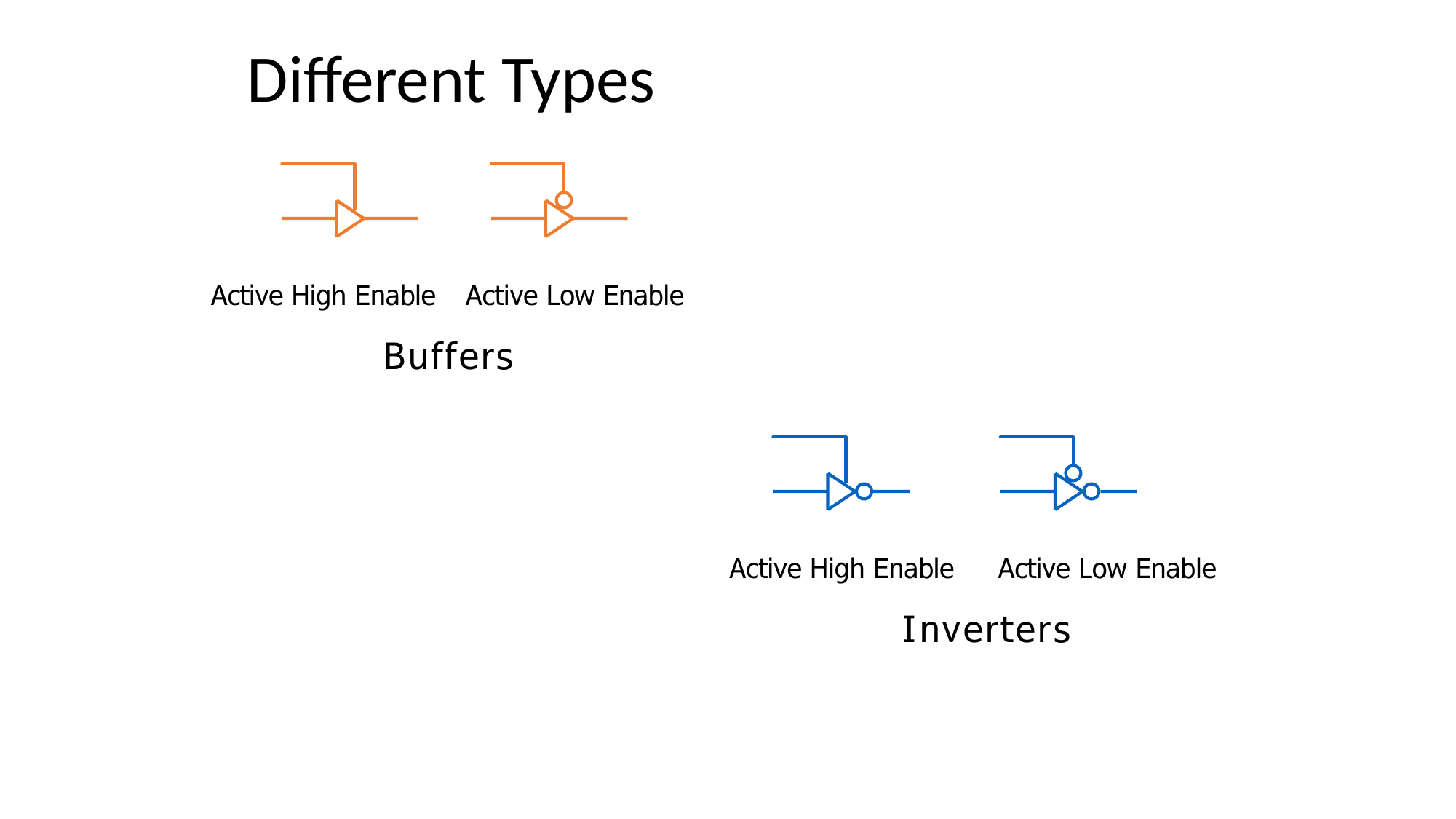

# Different Types

Active High Enable

Active Low Enable
Buffers

Active High Enable

Active Low Enable
Inverters